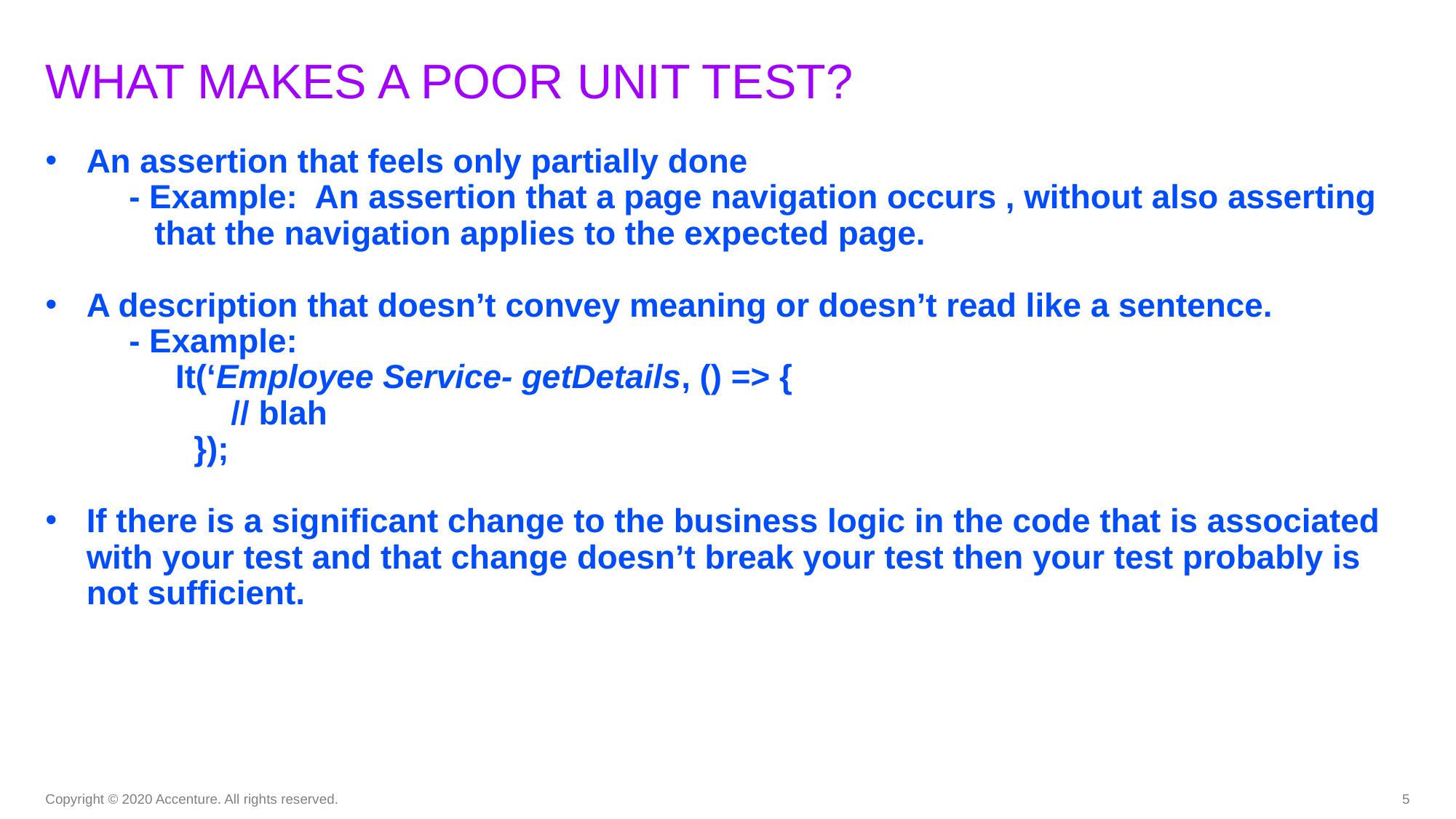

# What makes a poor unit test?
An assertion that feels only partially done
         - Example:  An assertion that a page navigation occurs , without also asserting 	that the navigation applies to the expected page.

A description that doesn’t convey meaning or doesn’t read like a sentence.
         - Example:
              It(‘Employee Service- getDetails, () => {
                    // blah
                });

If there is a significant change to the business logic in the code that is associated with your test and that change doesn’t break your test then your test probably is not sufficient.